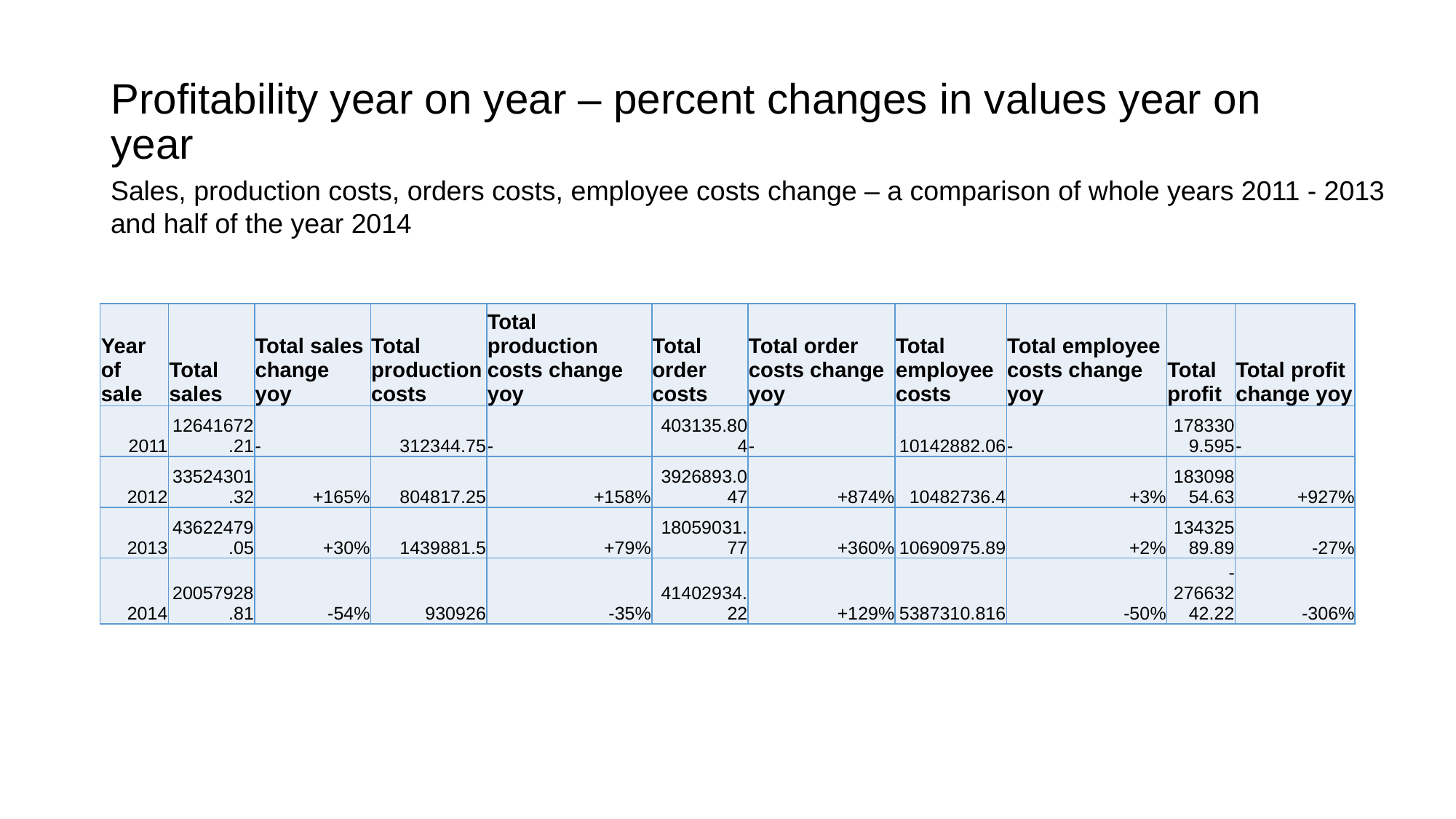

# Profitability year on year – percent changes in values year on year
Sales, production costs, orders costs, employee costs change – a comparison of whole years 2011 - 2013
and half of the year 2014
| Year of sale | Total sales | Total sales change yoy | Total production costs | Total production costs change yoy | Total order costs | Total order costs change yoy | Total employee costs | Total employee costs change yoy | Total profit | Total profit change yoy |
| --- | --- | --- | --- | --- | --- | --- | --- | --- | --- | --- |
| 2011 | 12641672.21 | - | 312344.75 | - | 403135.804 | - | 10142882.06 | - | 1783309.595 | - |
| 2012 | 33524301.32 | +165% | 804817.25 | +158% | 3926893.047 | +874% | 10482736.4 | +3% | 18309854.63 | +927% |
| 2013 | 43622479.05 | +30% | 1439881.5 | +79% | 18059031.77 | +360% | 10690975.89 | +2% | 13432589.89 | -27% |
| 2014 | 20057928.81 | -54% | 930926 | -35% | 41402934.22 | +129% | 5387310.816 | -50% | -27663242.22 | -306% |